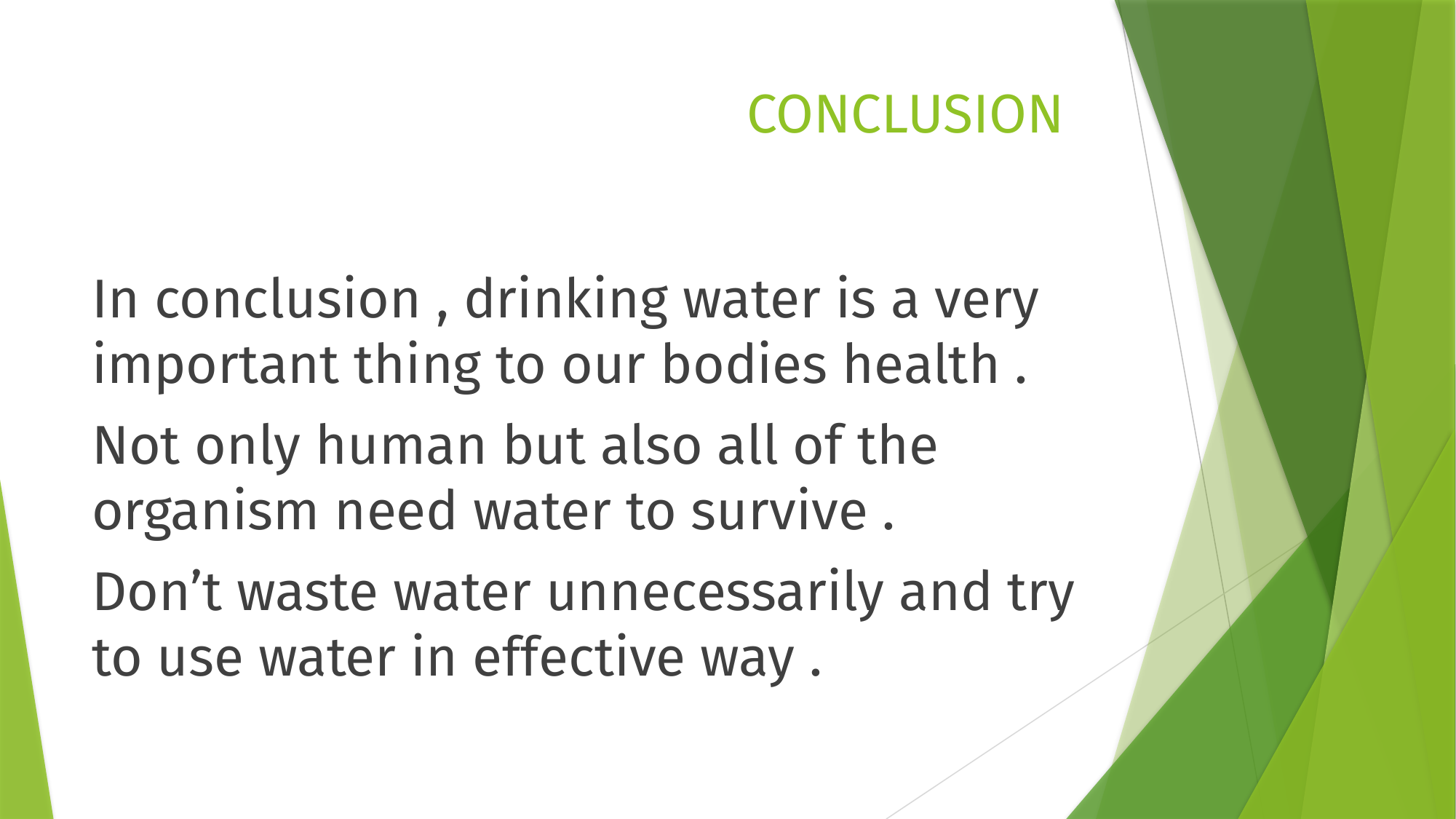

# CONCLUSION
In conclusion , drinking water is a very important thing to our bodies health .
Not only human but also all of the organism need water to survive .
Don’t waste water unnecessarily and try to use water in effective way .